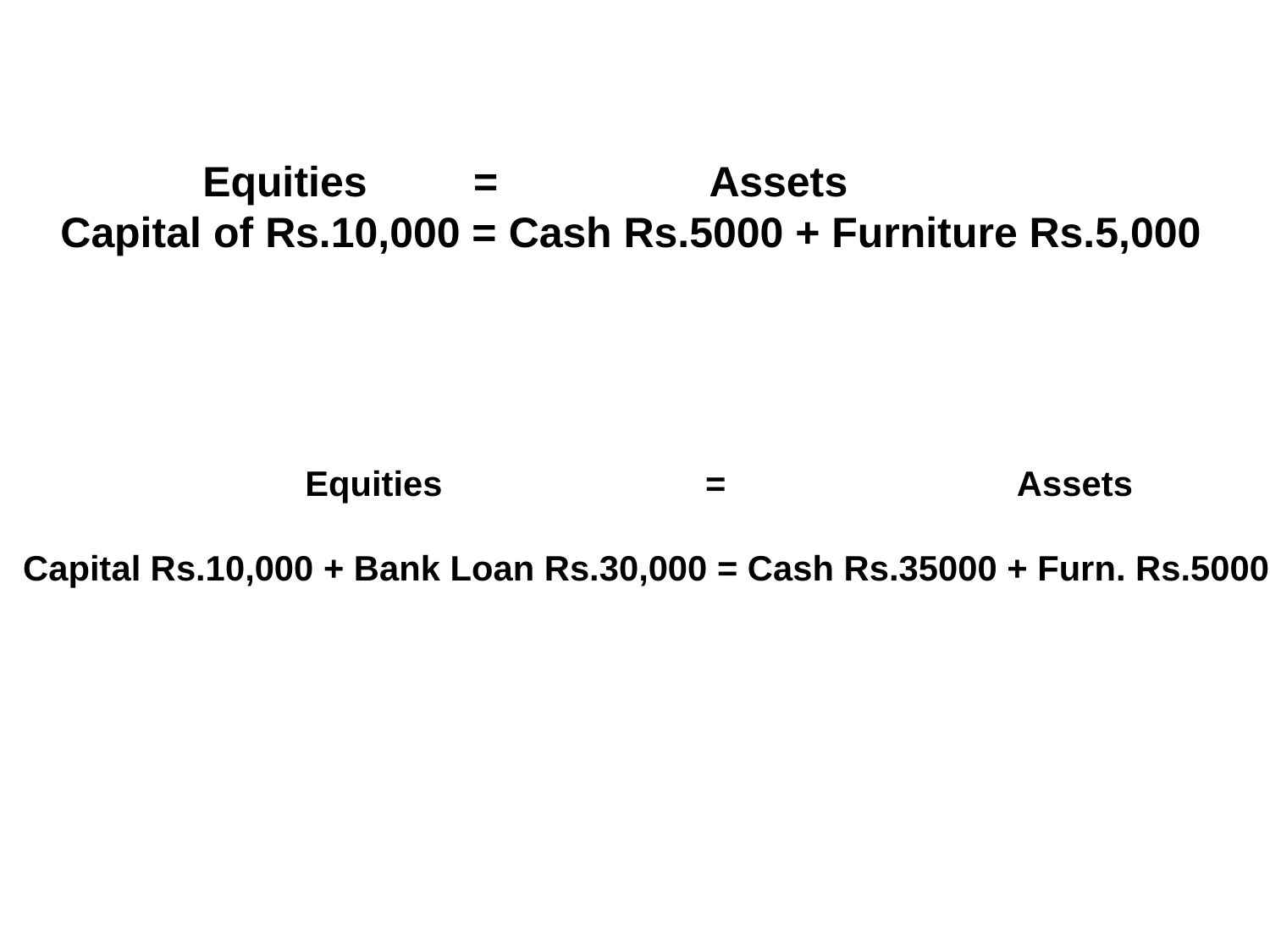

Equities         =                  Assets
Capital of Rs.10,000 = Cash Rs.5000 + Furniture Rs.5,000
                             Equities                           =                              Assets

Capital Rs.10,000 + Bank Loan Rs.30,000 = Cash Rs.35000 + Furn. Rs.5000